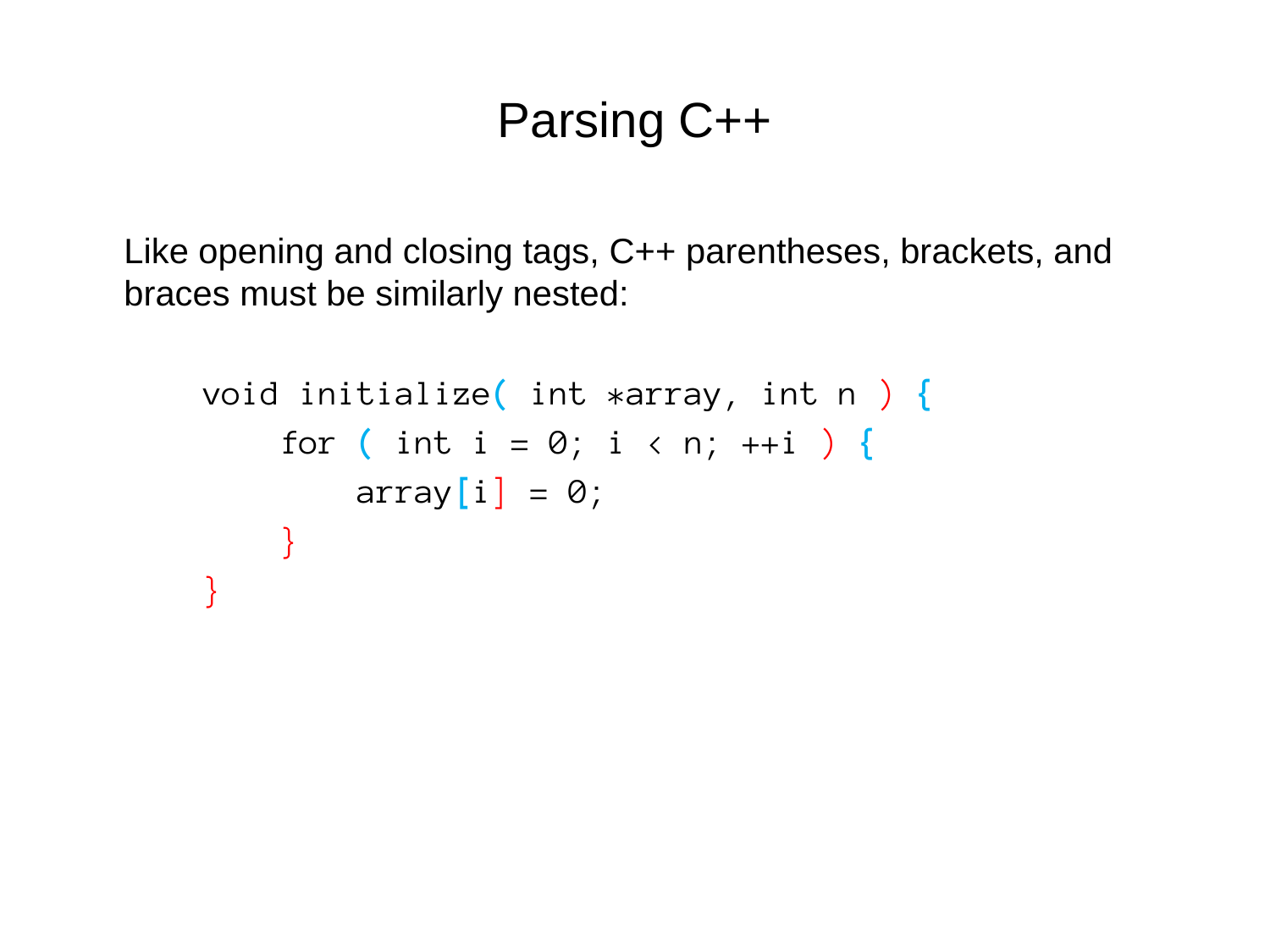

# Parsing C++
	Like opening and closing tags, C++ parentheses, brackets, and braces must be similarly nested:

void initialize( int *array, int n ) {
    for ( int i = 0; i < n; ++i ) {
        array[i] = 0;
    }
}